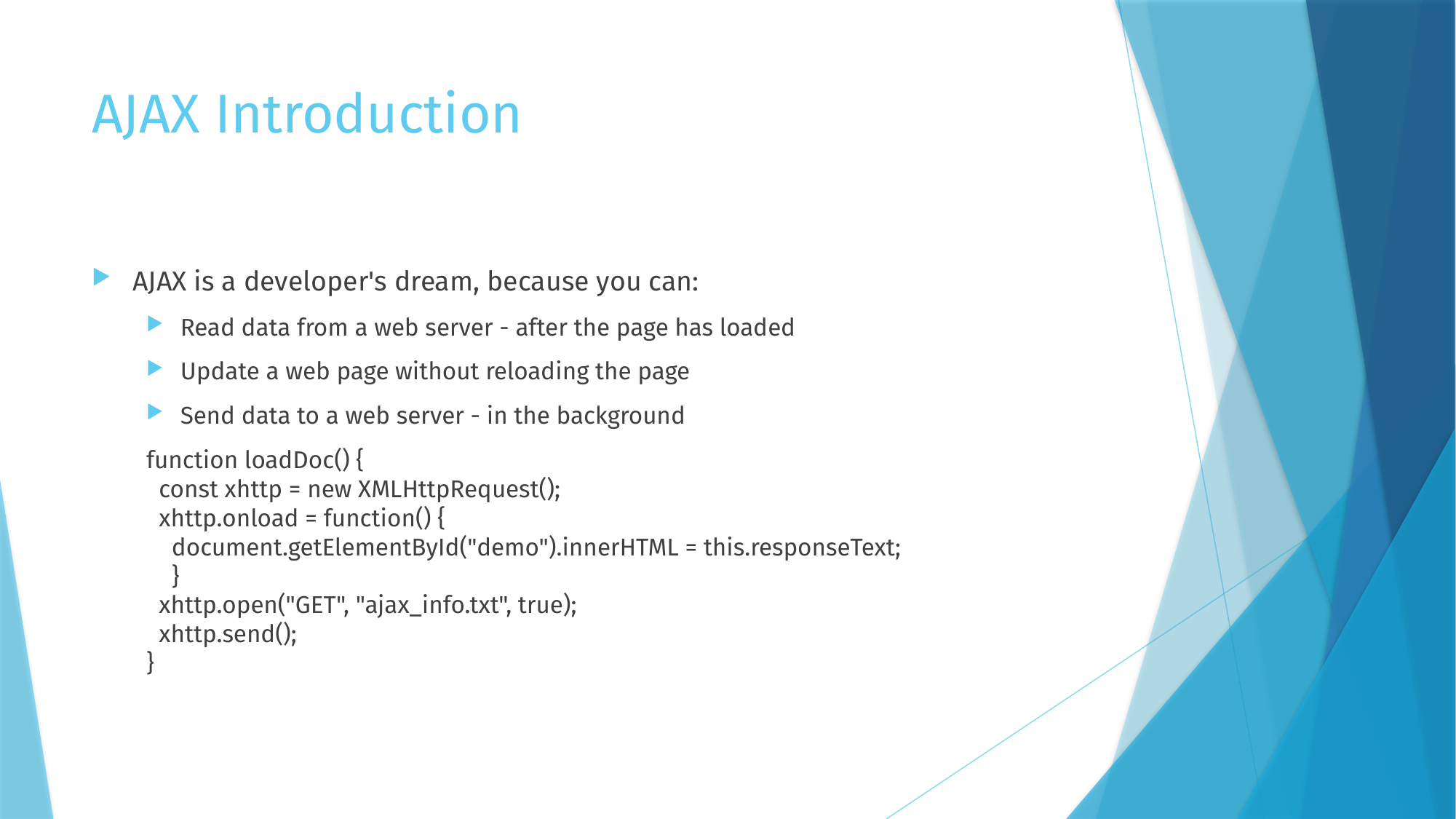

# AJAX Introduction
AJAX is a developer's dream, because you can:
Read data from a web server - after the page has loaded
Update a web page without reloading the page
Send data to a web server - in the background
function loadDoc() {
  const xhttp = new XMLHttpRequest();
  xhttp.onload = function() {
    document.getElementById("demo").innerHTML = this.responseText;
    }
  xhttp.open("GET", "ajax_info.txt", true);
  xhttp.send();
}